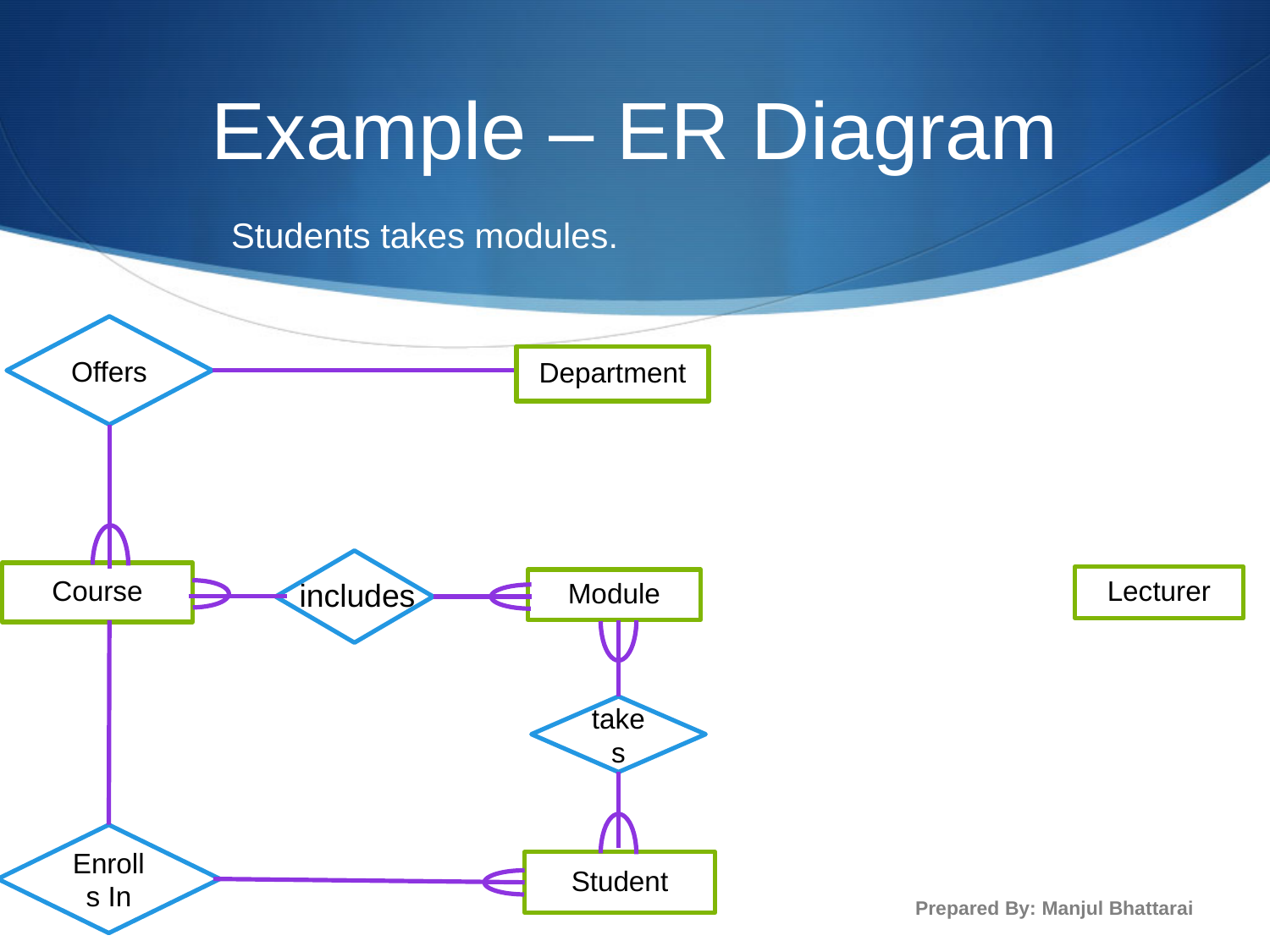

# Example – ER Diagram
Students takes modules.
Department
Course
Module
Lecturer
Student
Offers

includes

takes

Enrolls In

Prepared By: Manjul Bhattarai